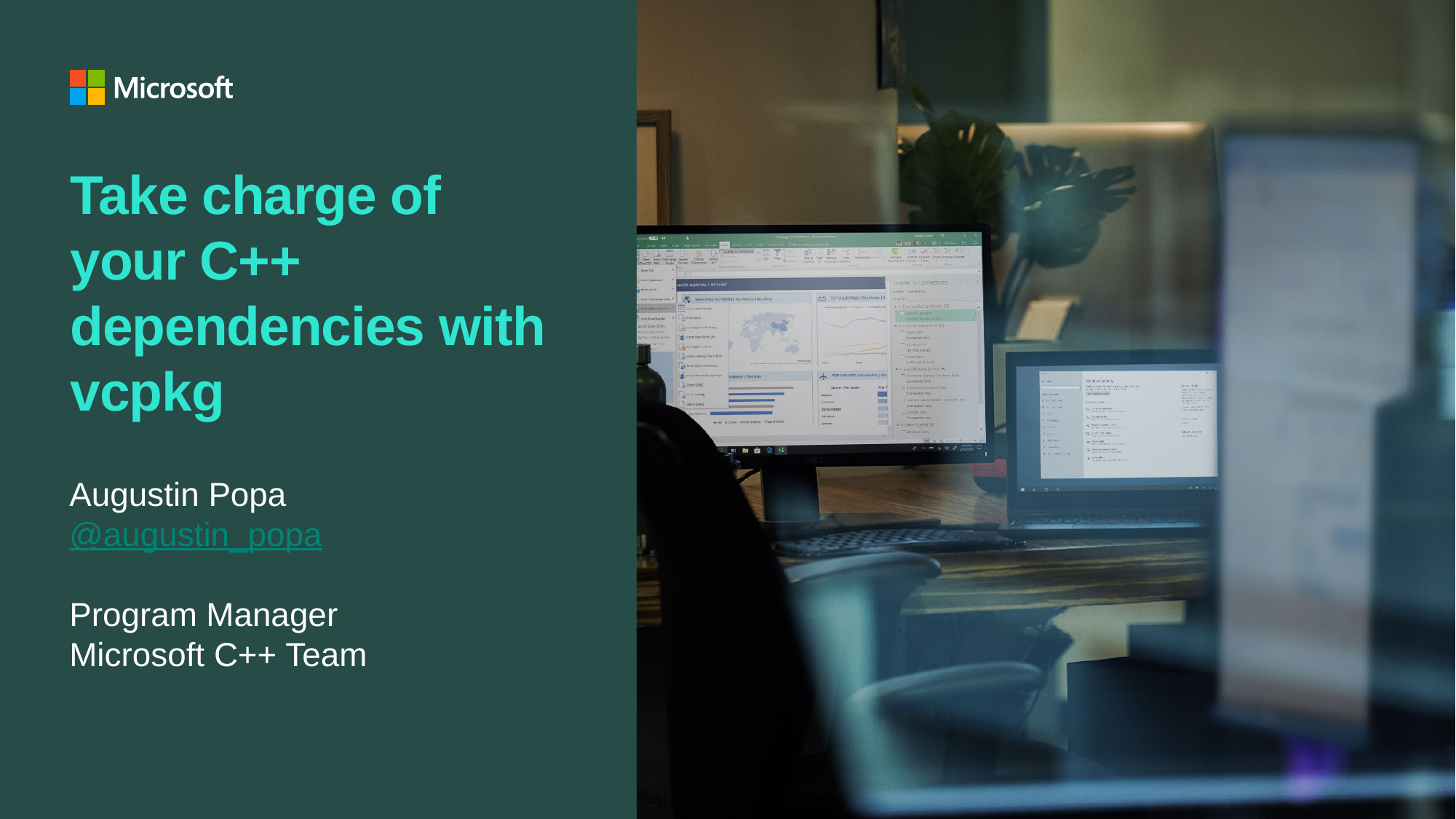

# Take charge of your C++ dependencies with vcpkg
Augustin Popa
@augustin_popa

Program Manager
Microsoft C++ Team